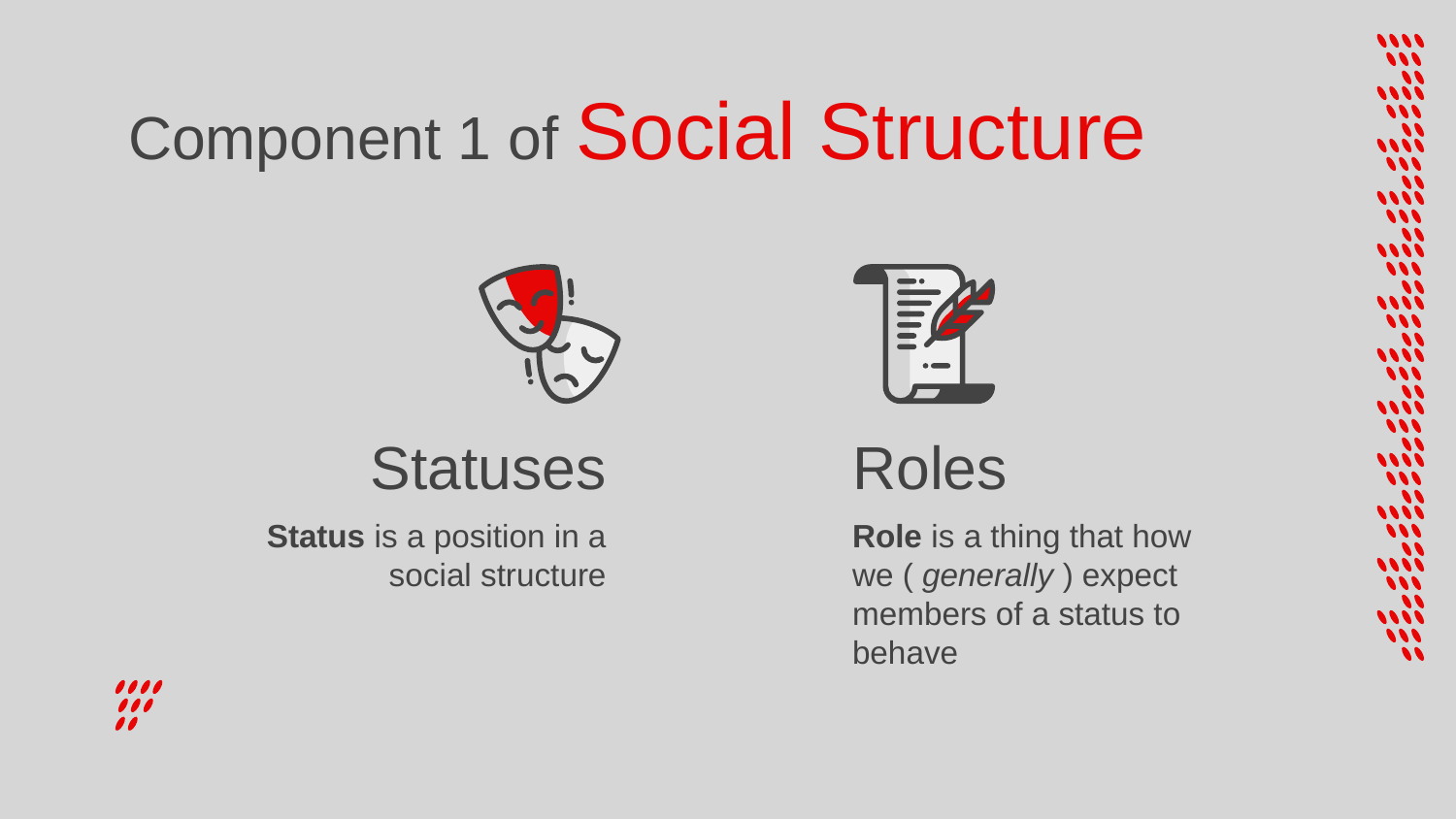

# Component 1 of Social Structure

Statuses
Roles
Status is a position in a social structure
Role is a thing that how we ( generally ) expect members of a status to behave